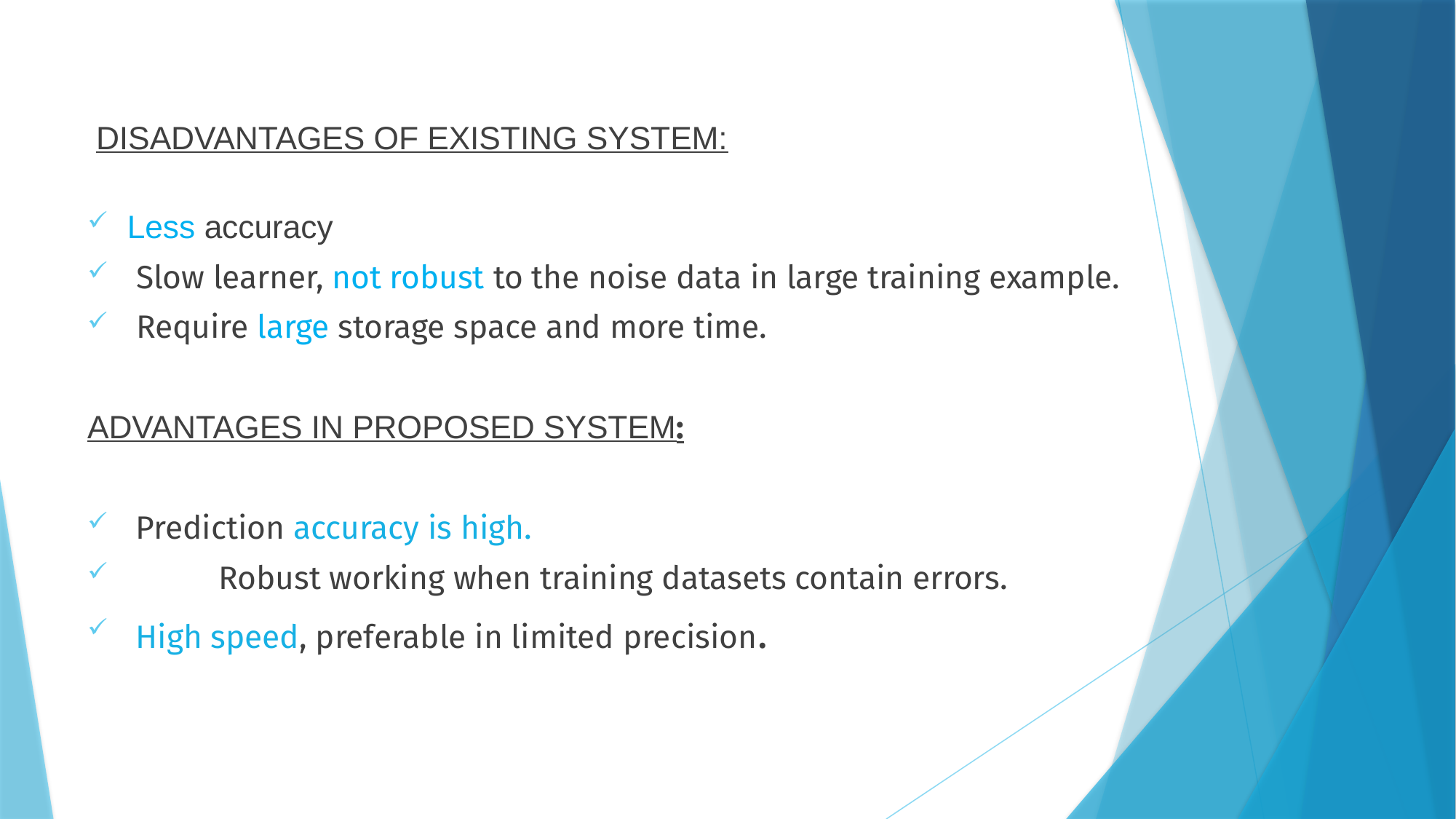

DISADVANTAGES OF EXISTING SYSTEM:
	Less accuracy
 Slow learner, not robust to the noise data in large training example.
 Require large storage space and more time.

ADVANTAGES IN PROPOSED SYSTEM:

	 Prediction accuracy is high.
 	 Robust working when training datasets contain errors.
	 High speed, preferable in limited precision.